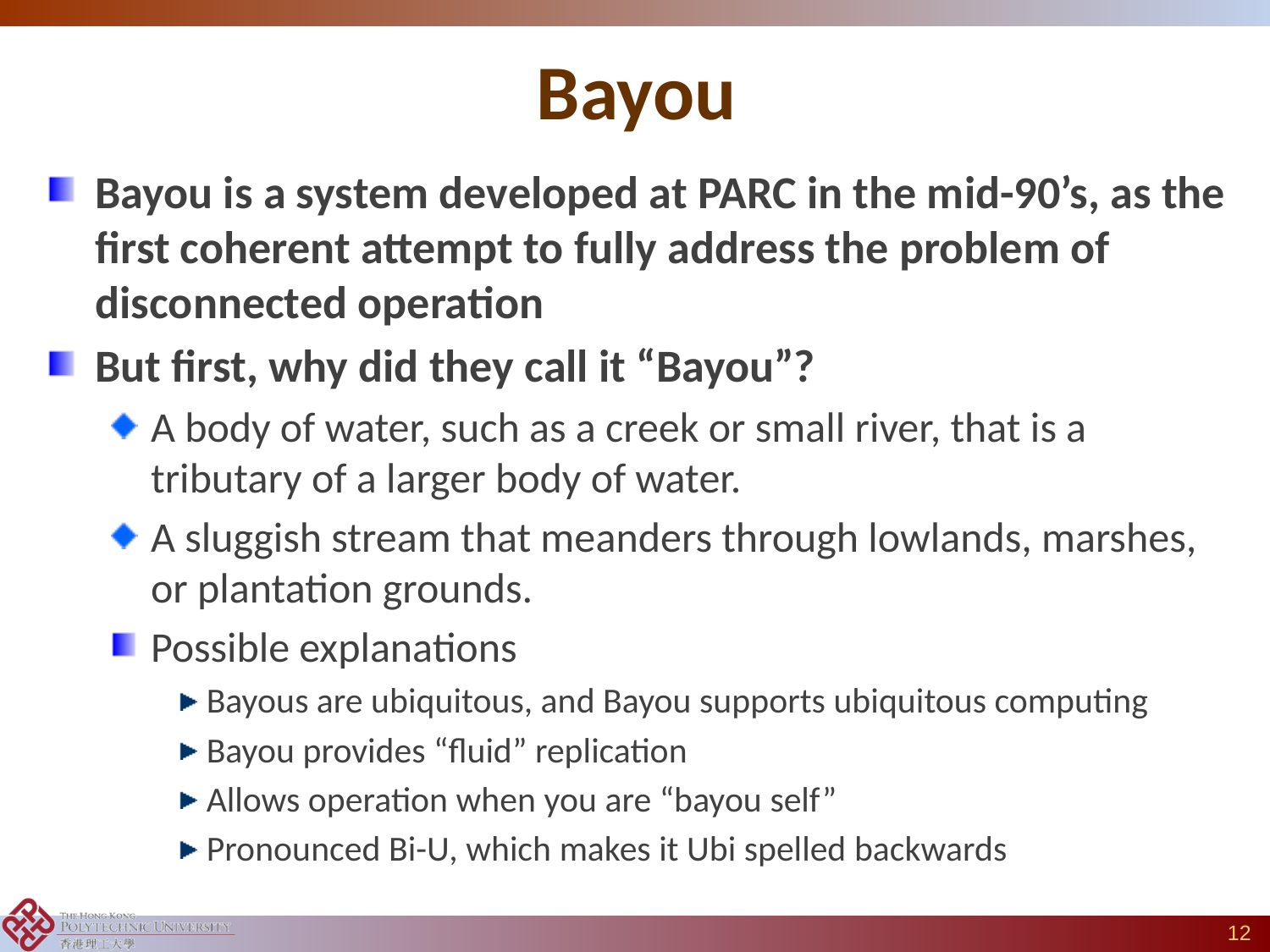

# Bayou
Bayou is a system developed at PARC in the mid-90’s, as the first coherent attempt to fully address the problem of disconnected operation
But first, why did they call it “Bayou”?
A body of water, such as a creek or small river, that is a tributary of a larger body of water.
A sluggish stream that meanders through lowlands, marshes, or plantation grounds.
Possible explanations
Bayous are ubiquitous, and Bayou supports ubiquitous computing
Bayou provides “fluid” replication
Allows operation when you are “bayou self”
Pronounced Bi-U, which makes it Ubi spelled backwards